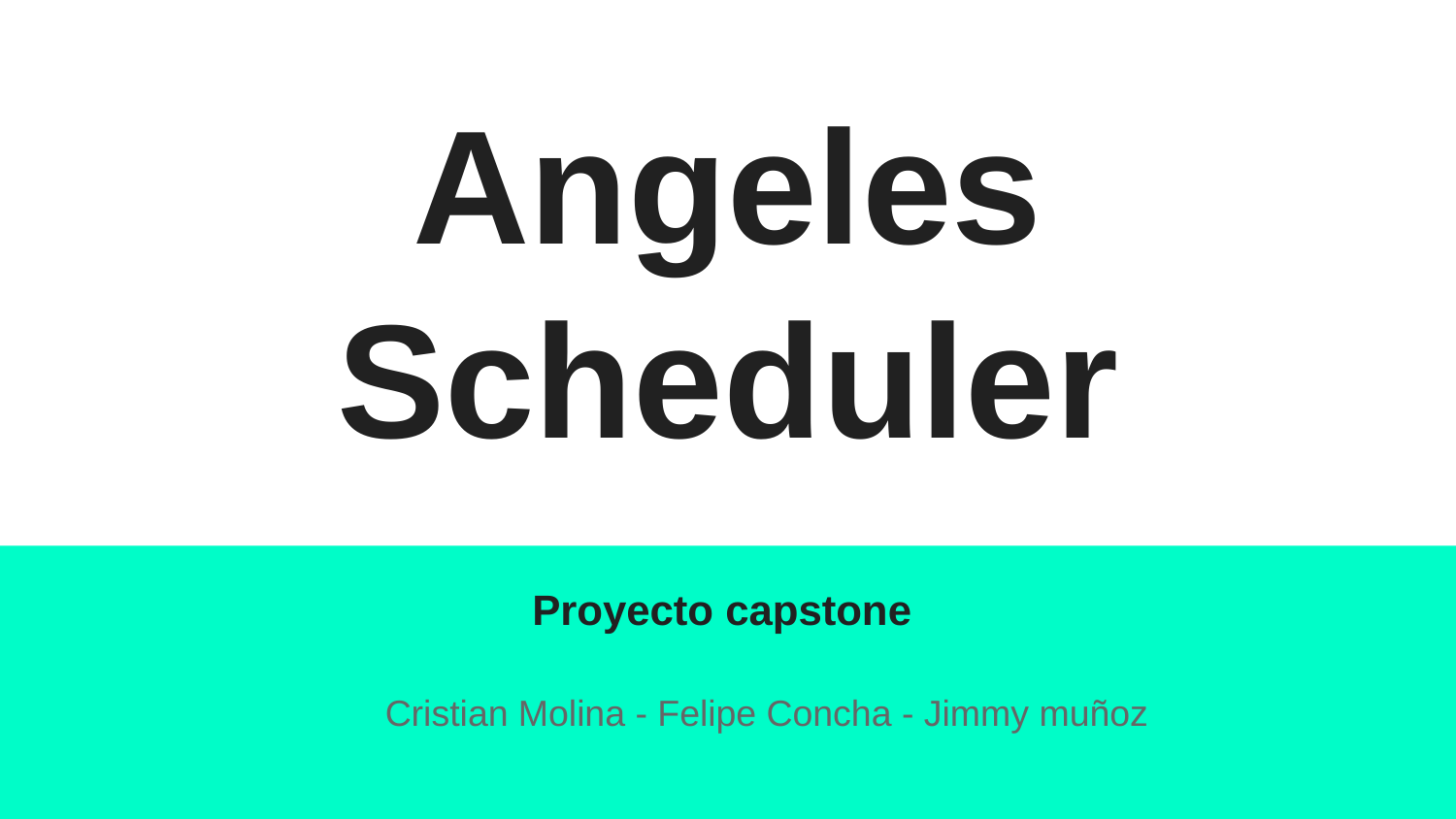

# Angeles Scheduler
Proyecto capstone
Cristian Molina - Felipe Concha - Jimmy muñoz